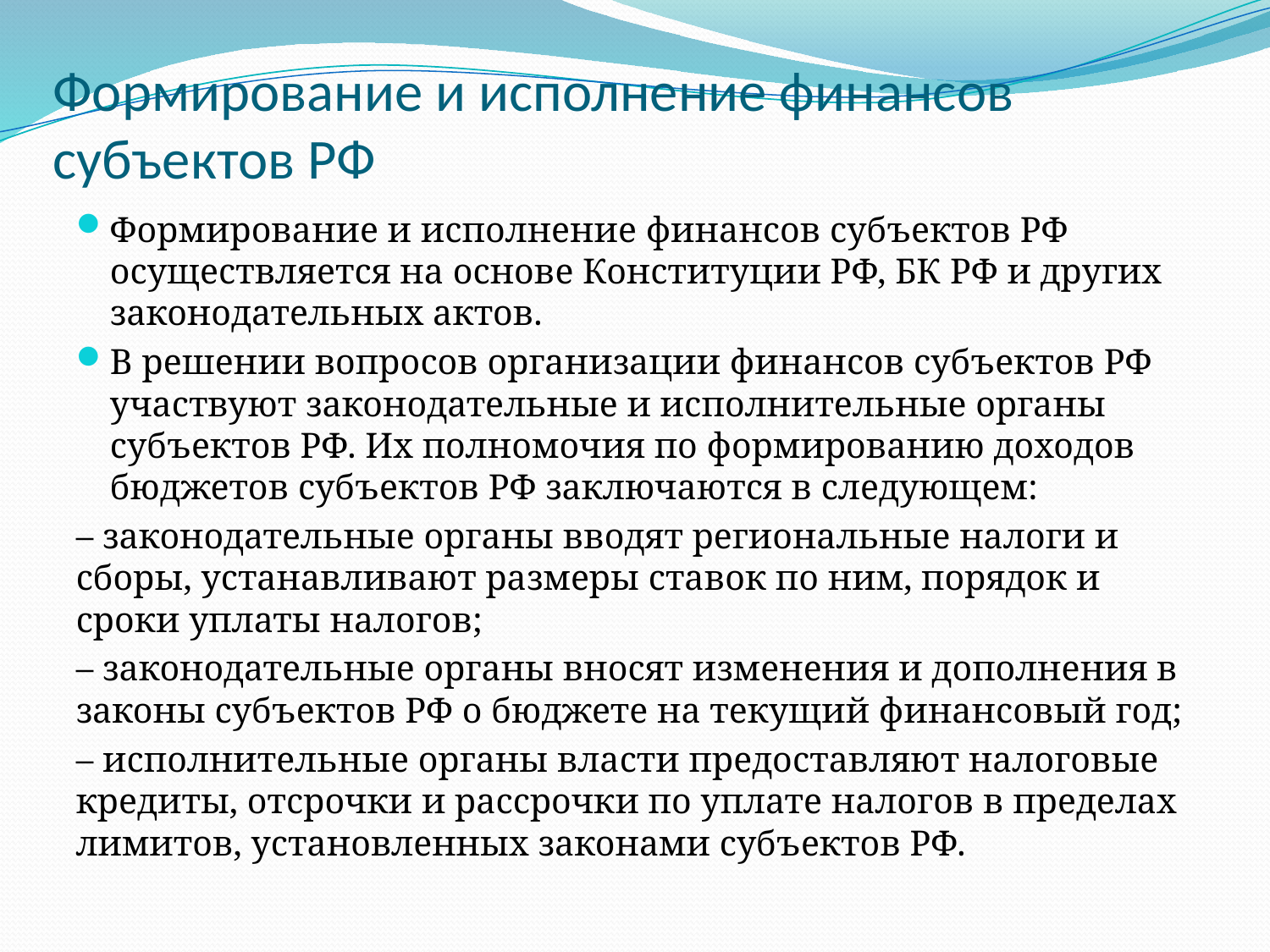

# Формирование и исполнение финансов субъектов РФ
Формирование и исполнение финансов субъектов РФ осуществляется на основе Конституции РФ, БК РФ и других законодательных актов.
В решении вопросов организации финансов субъектов РФ участвуют законодательные и исполнительные органы субъектов РФ. Их полномочия по формированию доходов бюджетов субъектов РФ заключаются в следующем:
– законодательные органы вводят региональные налоги и сборы, устанавливают размеры ставок по ним, порядок и сроки уплаты налогов;
– законодательные органы вносят изменения и дополнения в законы субъектов РФ о бюджете на текущий финансовый год;
– исполнительные органы власти предоставляют налоговые кредиты, отсрочки и рассрочки по уплате налогов в пределах лимитов, установленных законами субъектов РФ.